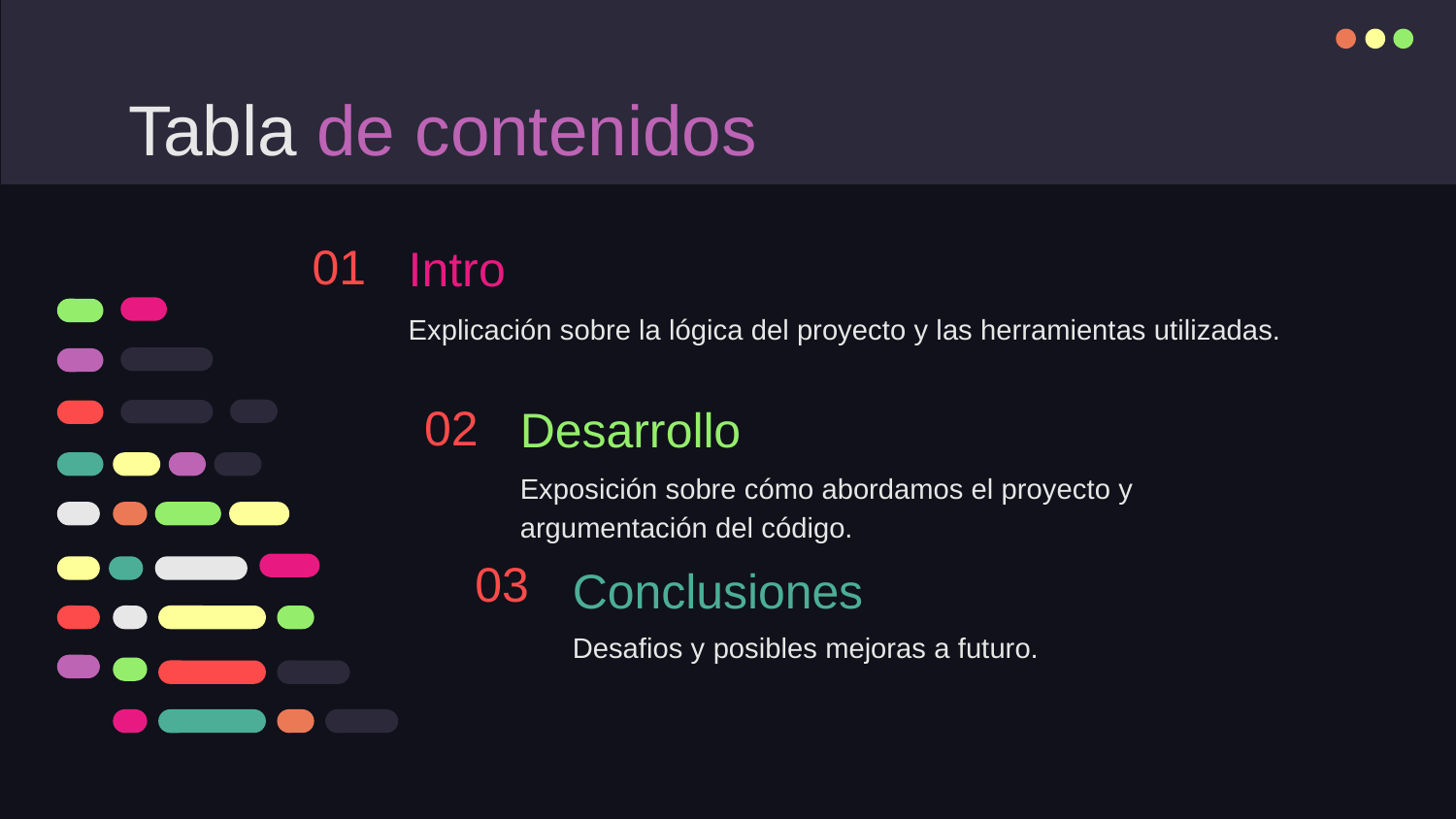

# Tabla de contenidos
01
Intro
Explicación sobre la lógica del proyecto y las herramientas utilizadas.

02
Desarrollo
Exposición sobre cómo abordamos el proyecto y argumentación del código.
03
Conclusiones
Desafios y posibles mejoras a futuro.